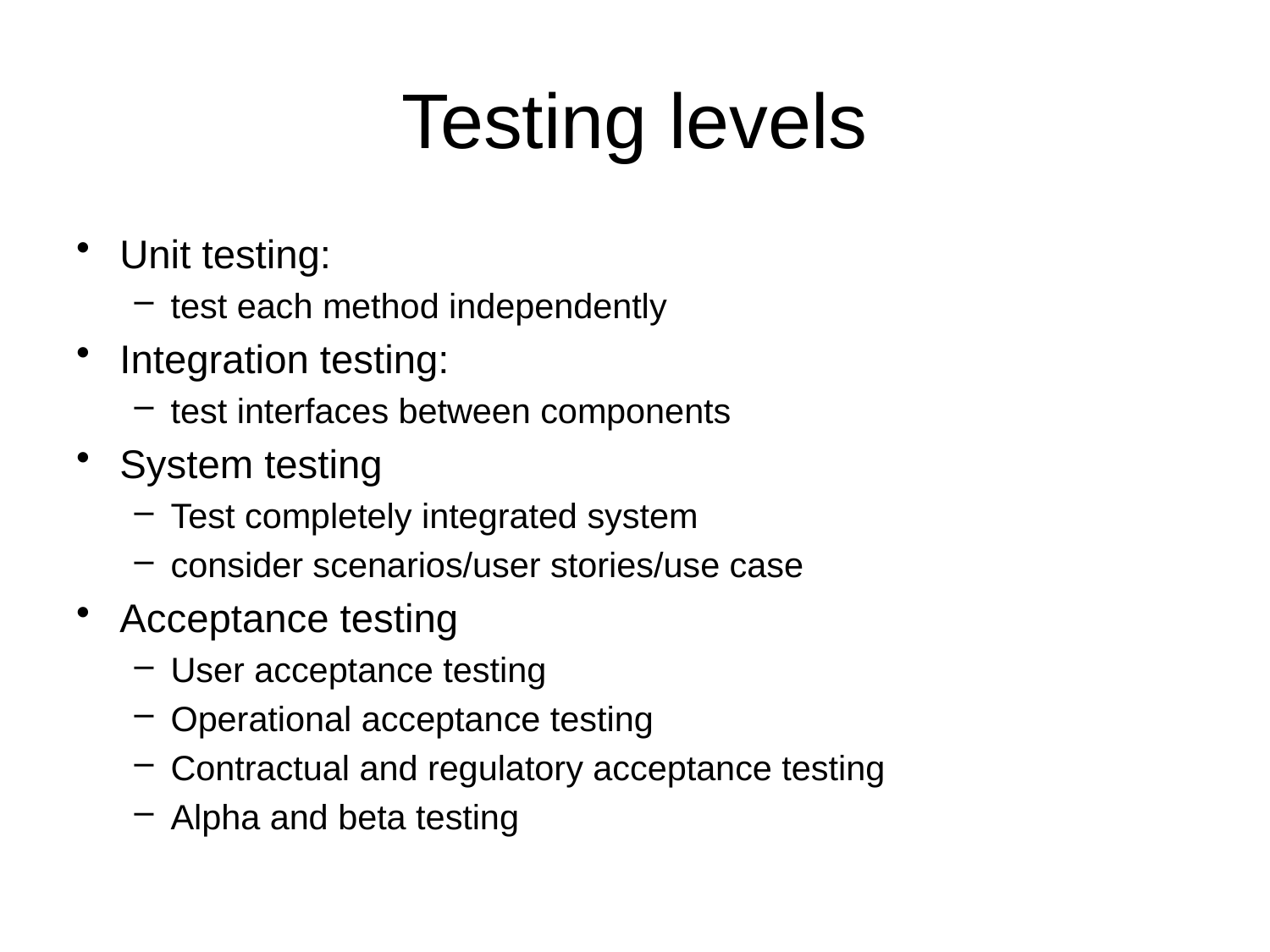

# Testing levels
Unit testing:
test each method independently
Integration testing:
test interfaces between components
System testing
Test completely integrated system
consider scenarios/user stories/use case
Acceptance testing
User acceptance testing
Operational acceptance testing
Contractual and regulatory acceptance testing
Alpha and beta testing